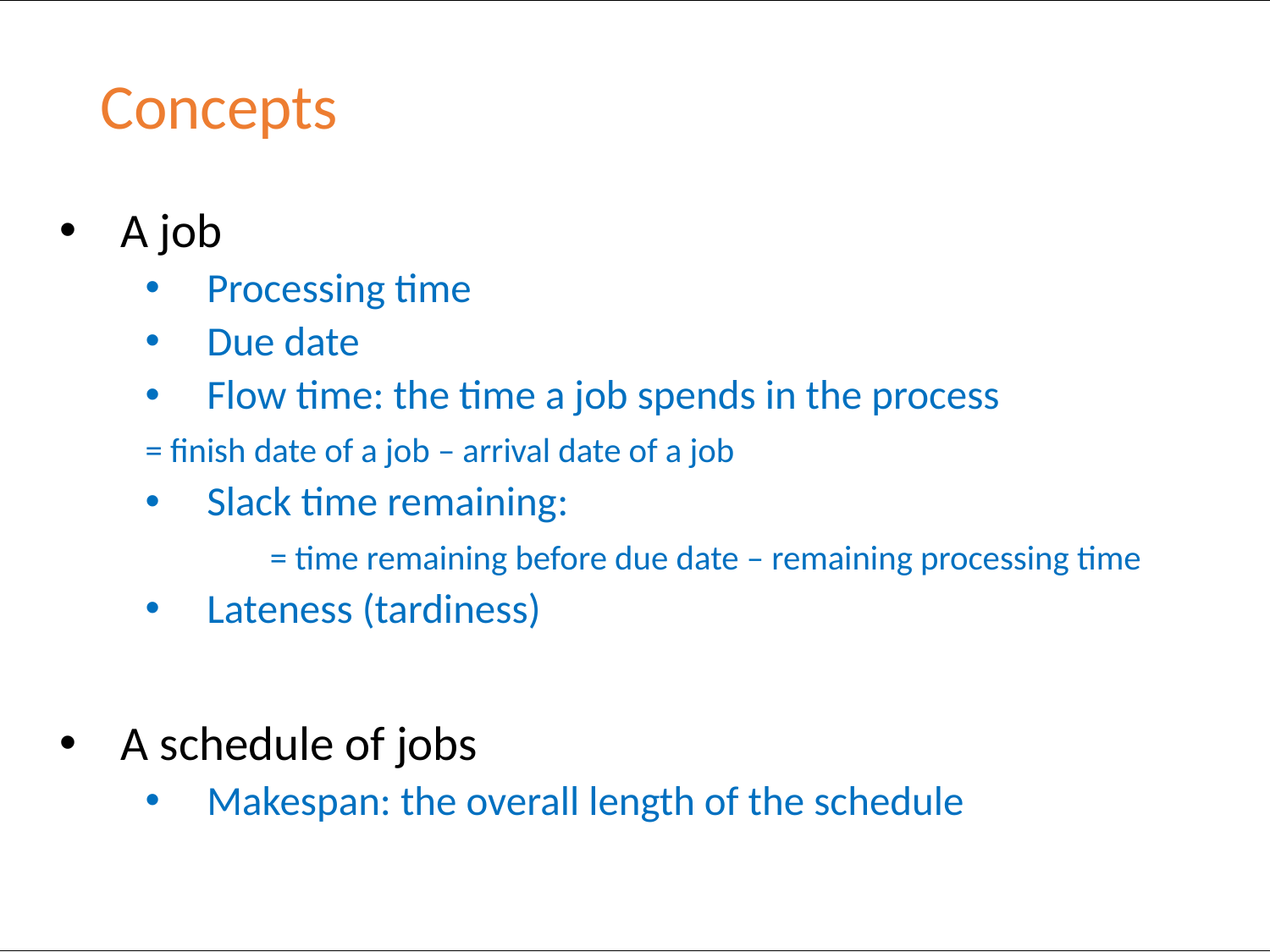

# Concepts
A job
Processing time
Due date
Flow time: the time a job spends in the process
		= finish date of a job – arrival date of a job
Slack time remaining:
	 	= time remaining before due date – remaining processing time
Lateness (tardiness)

A schedule of jobs
Makespan: the overall length of the schedule